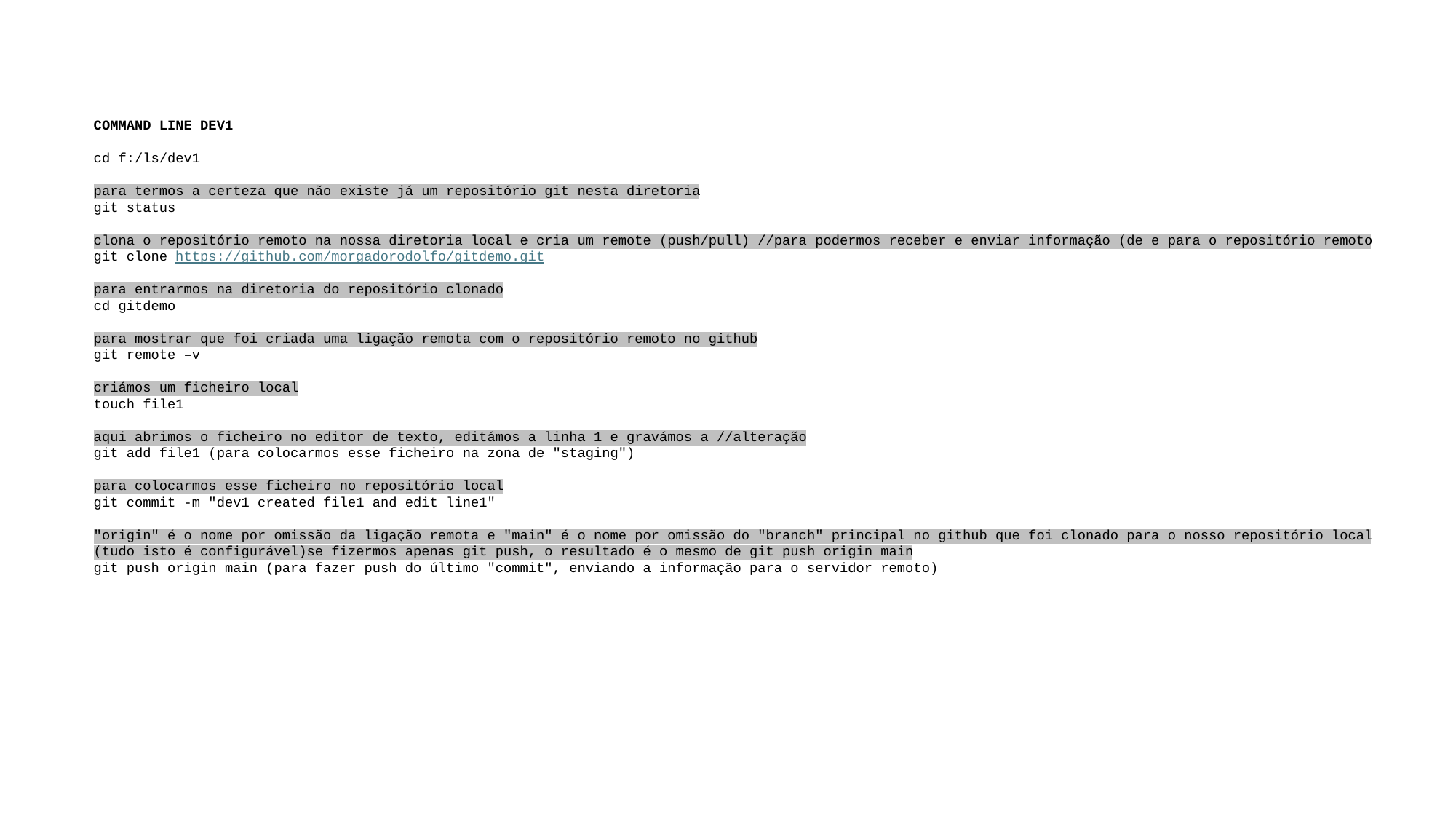

COMMAND LINE DEV1

cd f:/ls/dev1

para termos a certeza que não existe já um repositório git nesta diretoria
git status

clona o repositório remoto na nossa diretoria local e cria um remote (push/pull) //para podermos receber e enviar informação (de e para o repositório remoto
git clone https://github.com/morgadorodolfo/gitdemo.git

para entrarmos na diretoria do repositório clonado
cd gitdemo

para mostrar que foi criada uma ligação remota com o repositório remoto no github
git remote –v

criámos um ficheiro local
touch file1

aqui abrimos o ficheiro no editor de texto, editámos a linha 1 e gravámos a //alteração
git add file1 (para colocarmos esse ficheiro na zona de "staging")

para colocarmos esse ficheiro no repositório local
git commit -m "dev1 created file1 and edit line1"

"origin" é o nome por omissão da ligação remota e "main" é o nome por omissão do "branch" principal no github que foi clonado para o nosso repositório local (tudo isto é configurável)se fizermos apenas git push, o resultado é o mesmo de git push origin main
git push origin main (para fazer push do último "commit", enviando a informação para o servidor remoto)